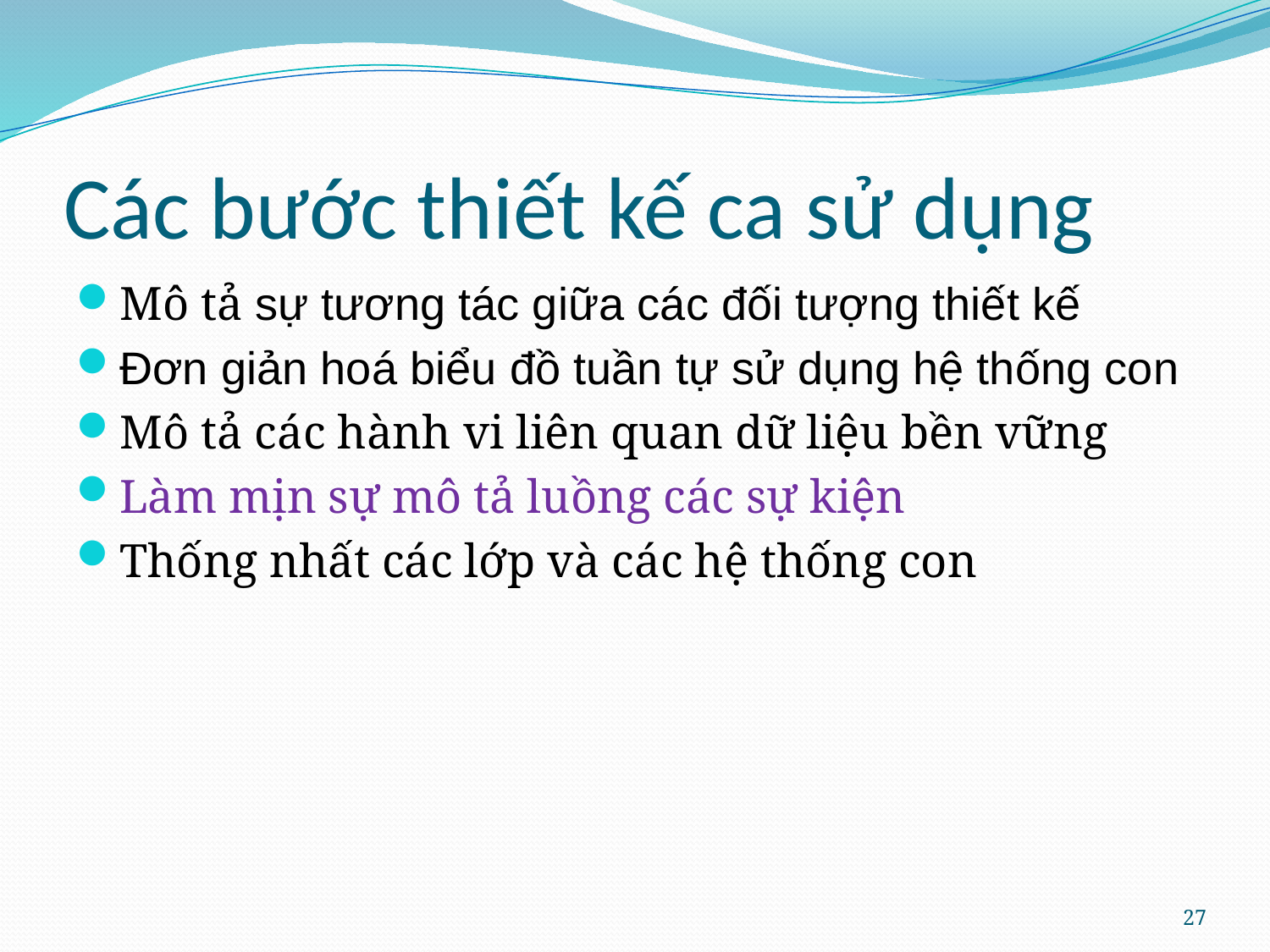

# Các bước thiết kế ca sử dụng
Mô tả sự tương tác giữa các đối tượng thiết kế
Đơn giản hoá biểu đồ tuần tự sử dụng hệ thống con
Mô tả các hành vi liên quan dữ liệu bền vững
Làm mịn sự mô tả luồng các sự kiện
Thống nhất các lớp và các hệ thống con
27